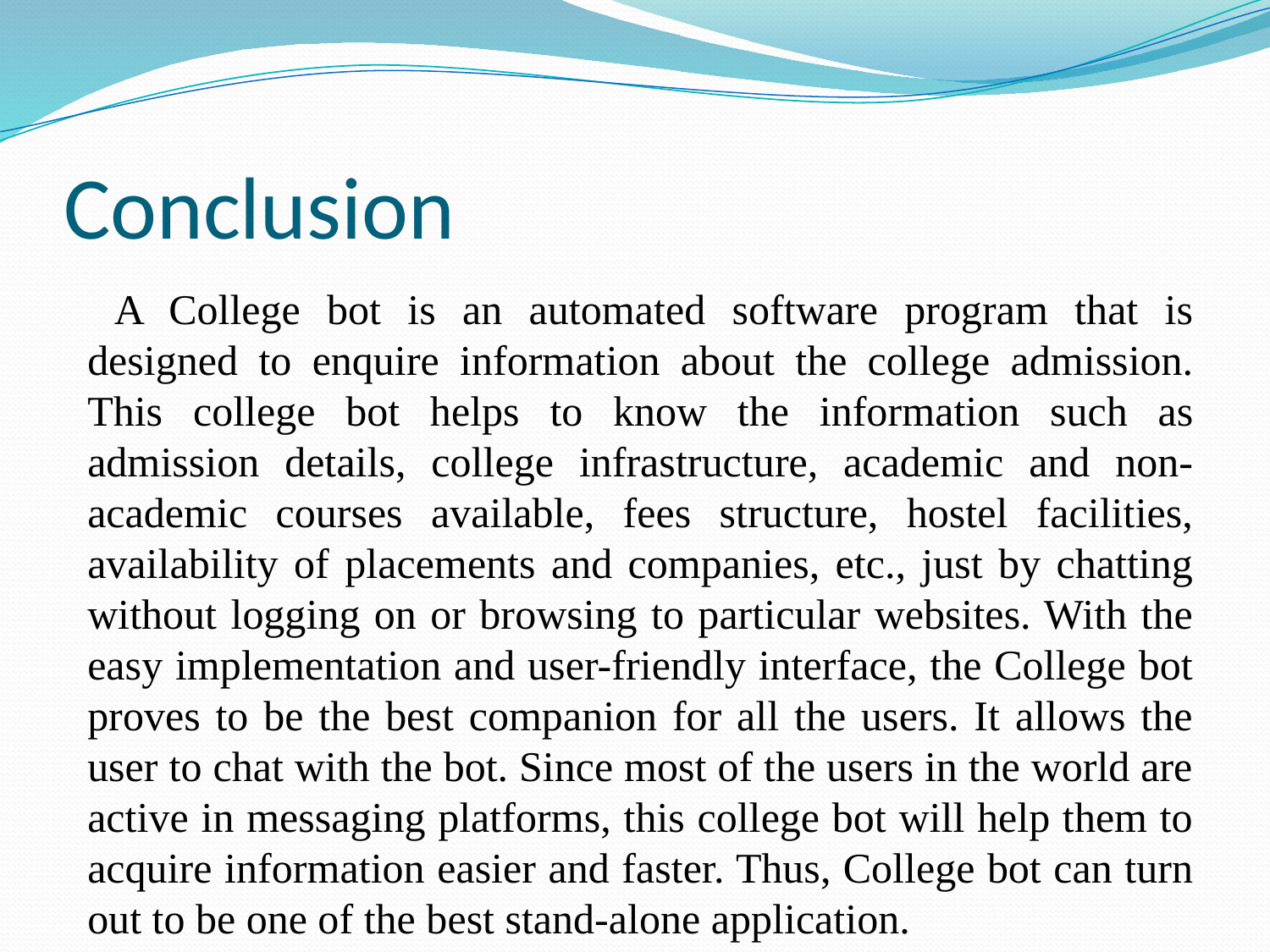

# Conclusion

 A College bot is an automated software program that is designed to enquire information about the college admission. This college bot helps to know the information such as admission details, college infrastructure, academic and non- academic courses available, fees structure, hostel facilities, availability of placements and companies, etc., just by chatting without logging on or browsing to particular websites. With the easy implementation and user-friendly interface, the College bot proves to be the best companion for all the users. It allows the user to chat with the bot. Since most of the users in the world are active in messaging platforms, this college bot will help them to acquire information easier and faster. Thus, College bot can turn out to be one of the best stand-alone application.